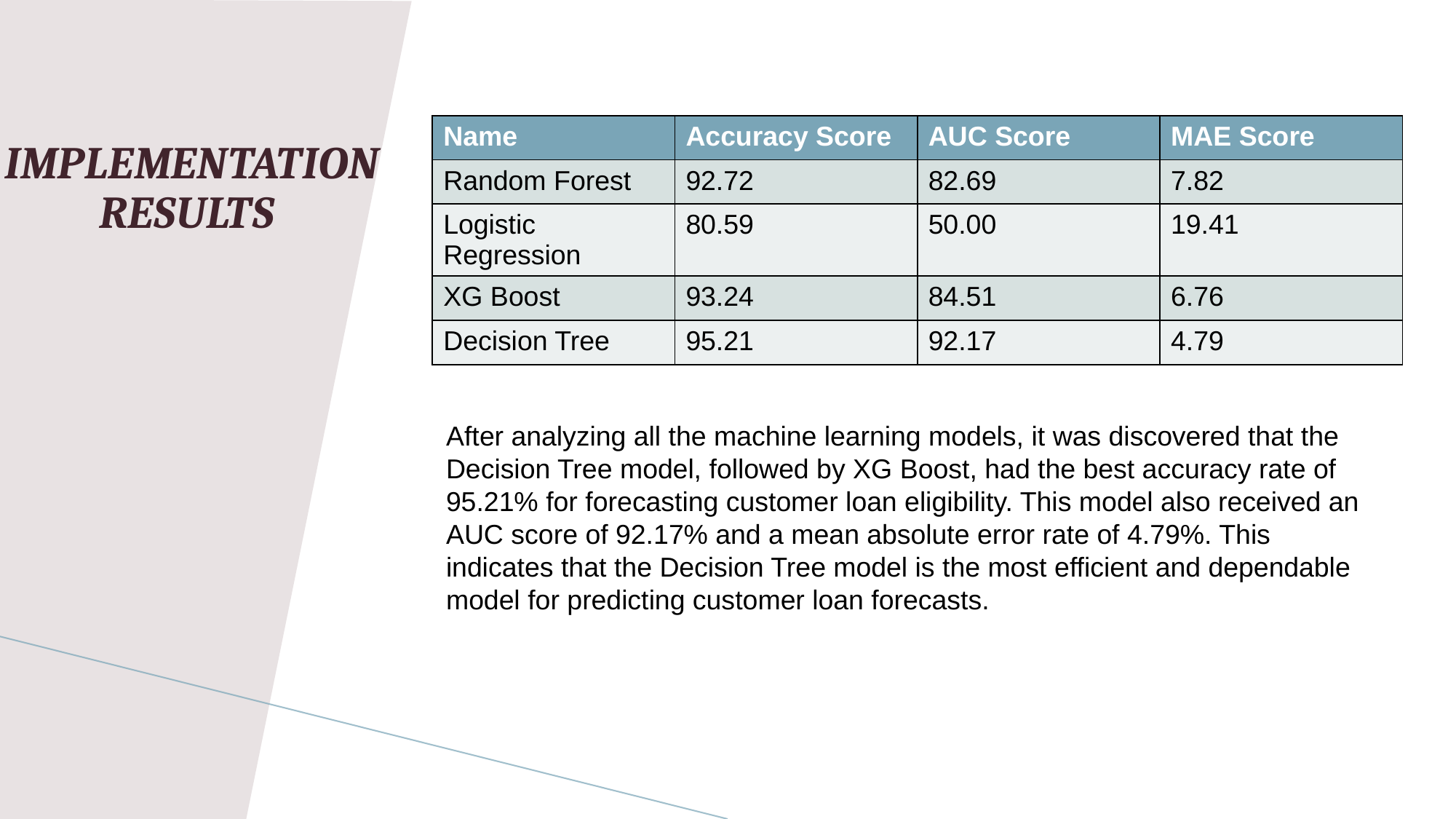

| Name | Accuracy Score | AUC Score | MAE Score |
| --- | --- | --- | --- |
| Random Forest | 92.72 | 82.69 | 7.82 |
| Logistic Regression | 80.59 | 50.00 | 19.41 |
| XG Boost | 93.24 | 84.51 | 6.76 |
| Decision Tree | 95.21 | 92.17 | 4.79 |
Implementation Results
After analyzing all the machine learning models, it was discovered that the Decision Tree model, followed by XG Boost, had the best accuracy rate of 95.21% for forecasting customer loan eligibility. This model also received an AUC score of 92.17% and a mean absolute error rate of 4.79%. This indicates that the Decision Tree model is the most efficient and dependable model for predicting customer loan forecasts.